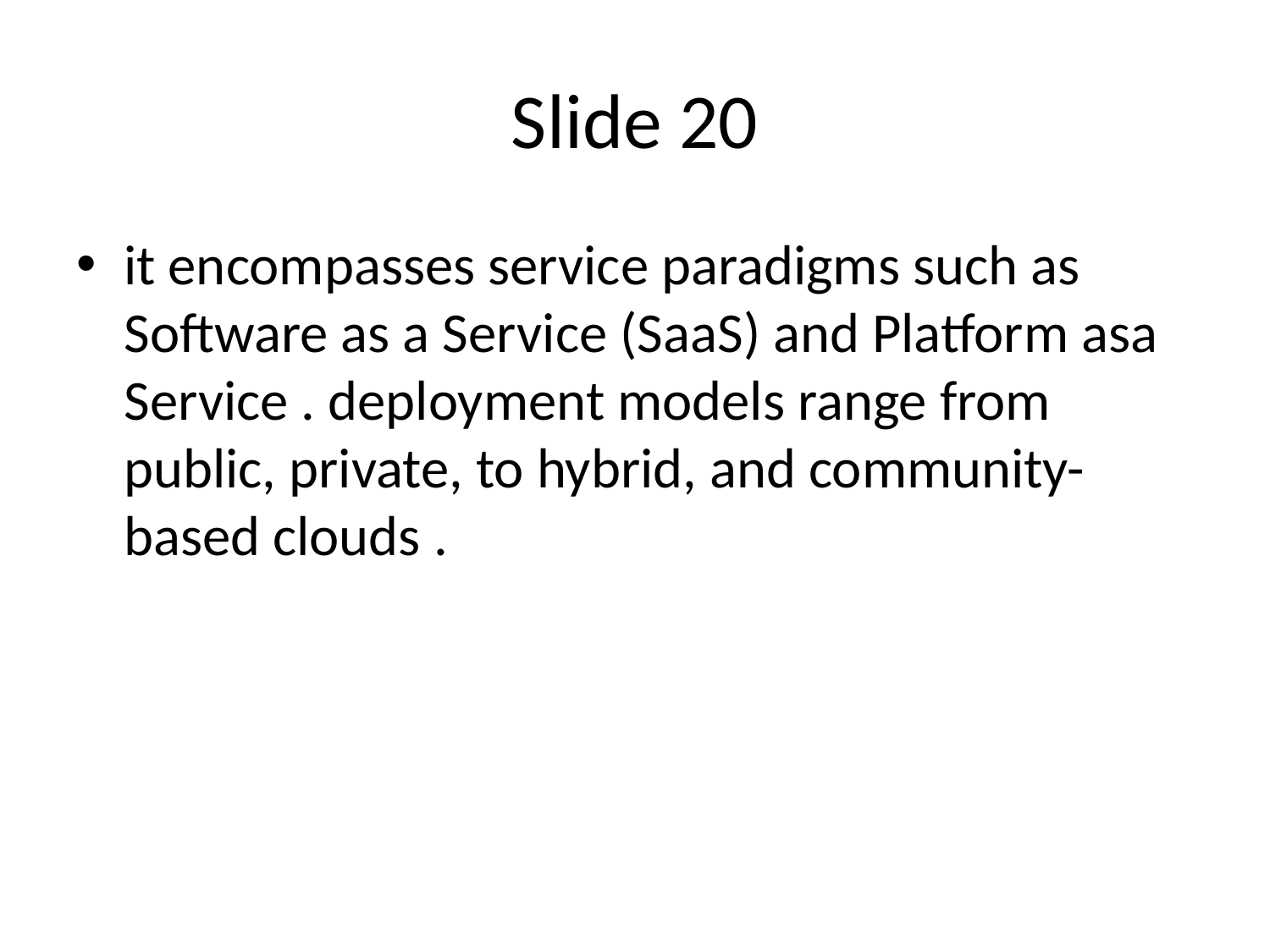

# Slide 20
it encompasses service paradigms such as Software as a Service (SaaS) and Platform asa Service . deployment models range from public, private, to hybrid, and community-based clouds .